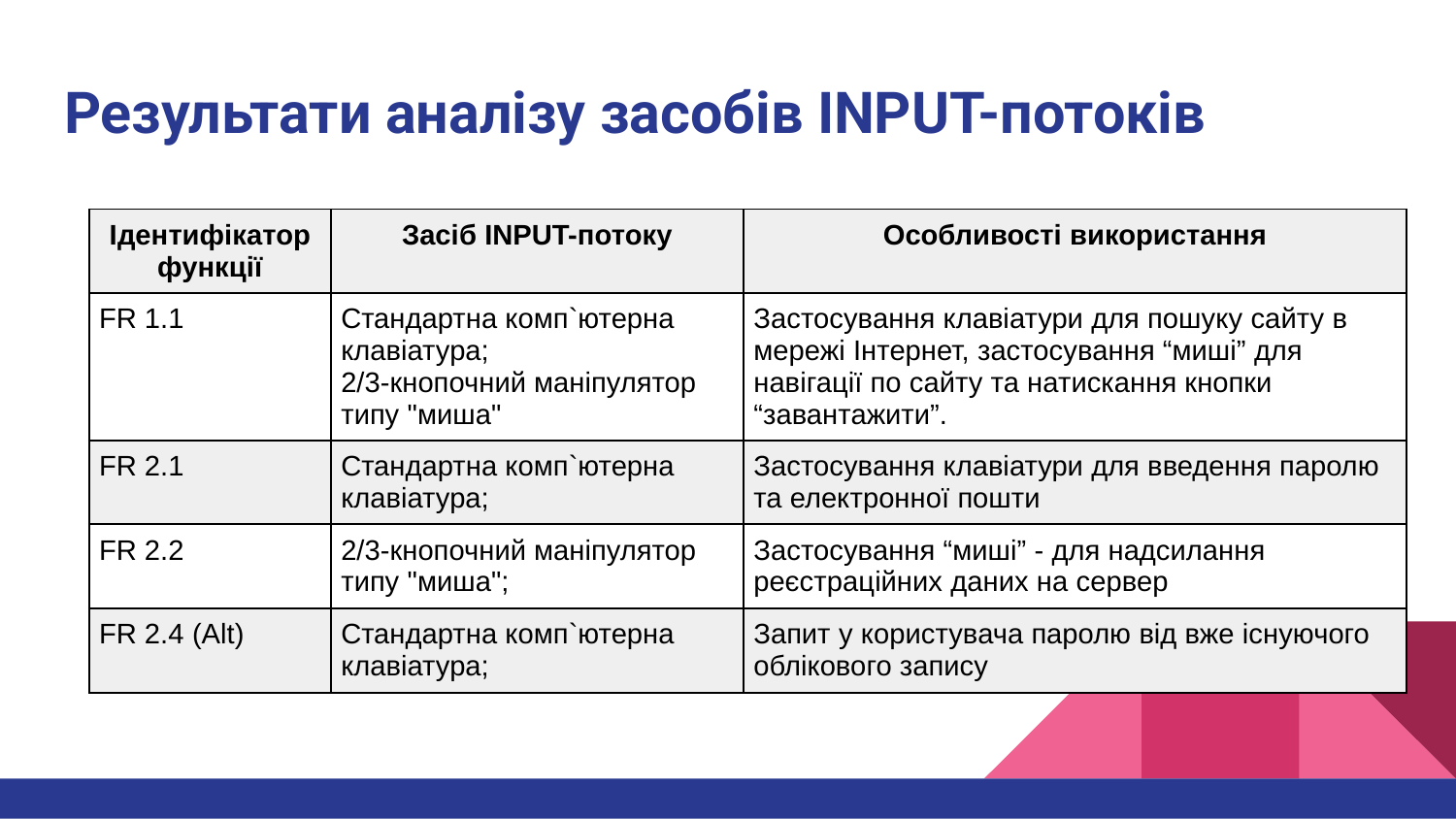

# Результати аналізу засобів INPUT-потоків
| Ідентифікатор функції | Засіб INPUT-потоку | Особливості використання |
| --- | --- | --- |
| FR 1.1 | Cтандартна комп`ютерна клавіатура; 2/3-кнопочний маніпулятор типу "миша" | Застосування клавіатури для пошуку сайту в мережі Інтернет, застосування “миші” для навігації по сайту та натискання кнопки “завантажити”. |
| FR 2.1 | Cтандартна комп`ютерна клавіатура; | Застосування клавіатури для введення паролю та електронної пошти |
| FR 2.2 | 2/3-кнопочний маніпулятор типу "миша"; | Застосування “миші” - для надсилання реєстраційних даних на сервер |
| FR 2.4 (Alt) | Cтандартна комп`ютерна клавіатура; | Запит у користувача паролю від вже існуючого облікового запису |